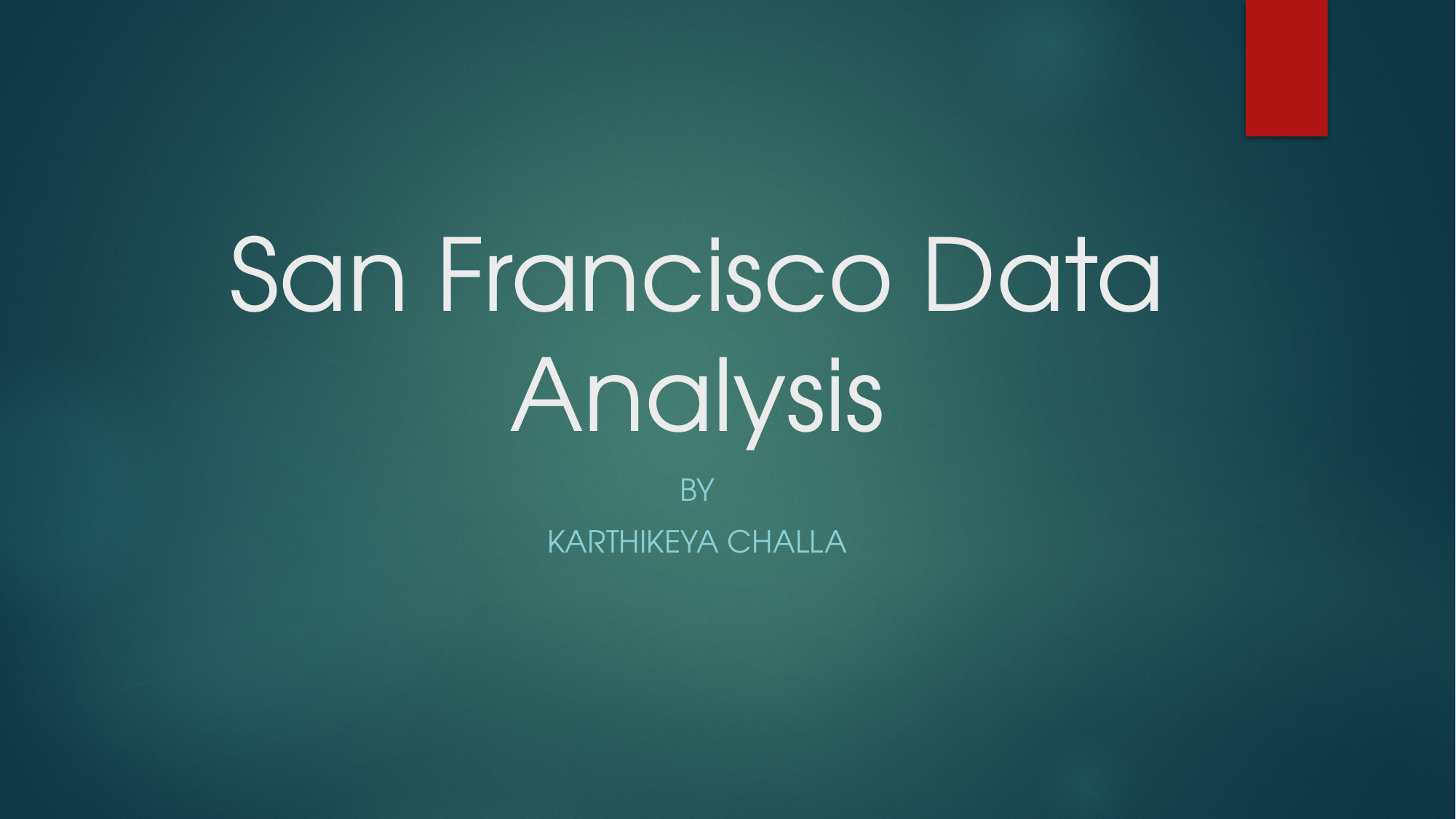

# San Francisco Data Analysis
By
Karthikeya Challa